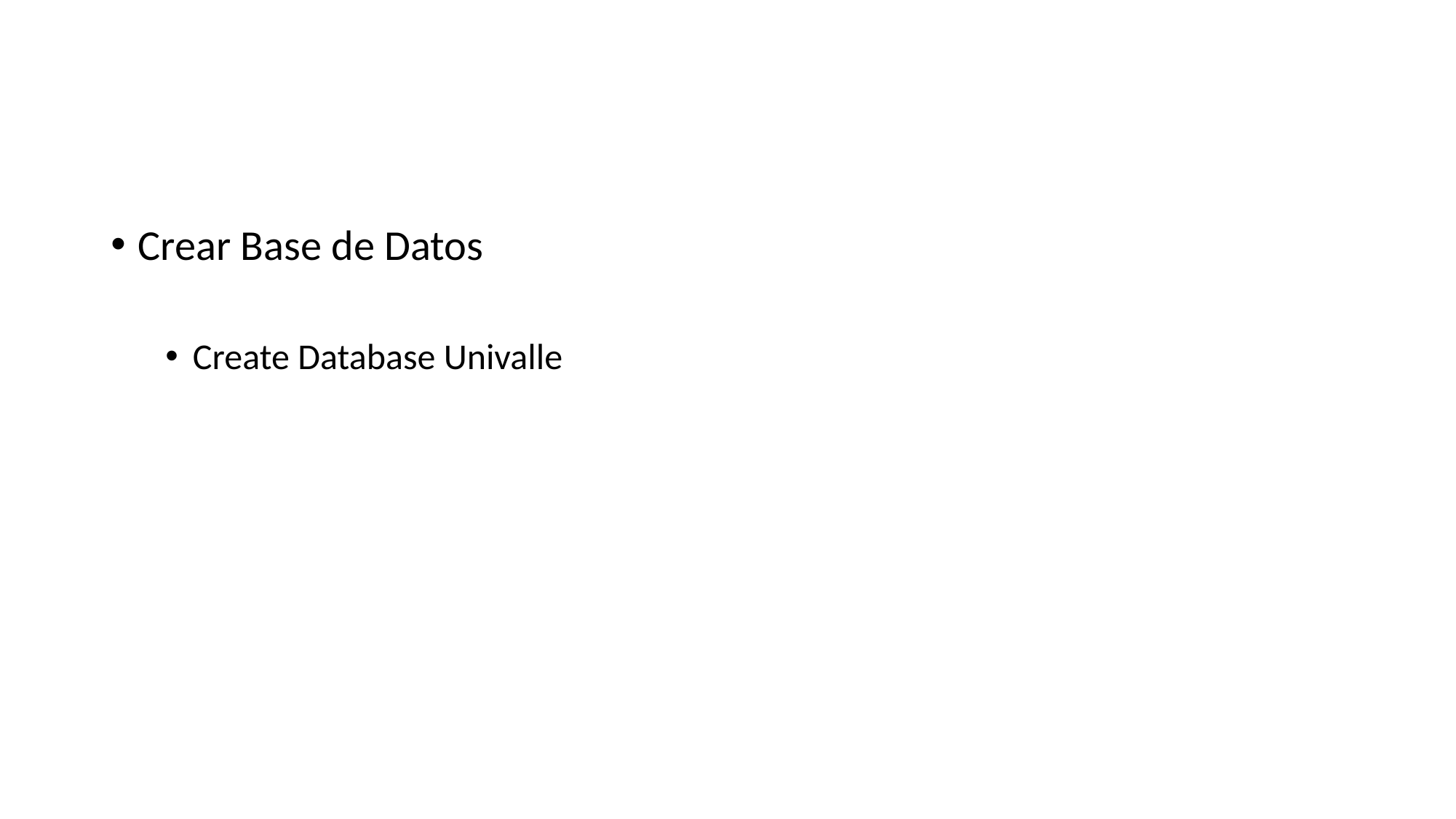

#
Crear Base de Datos

Create Database Univalle